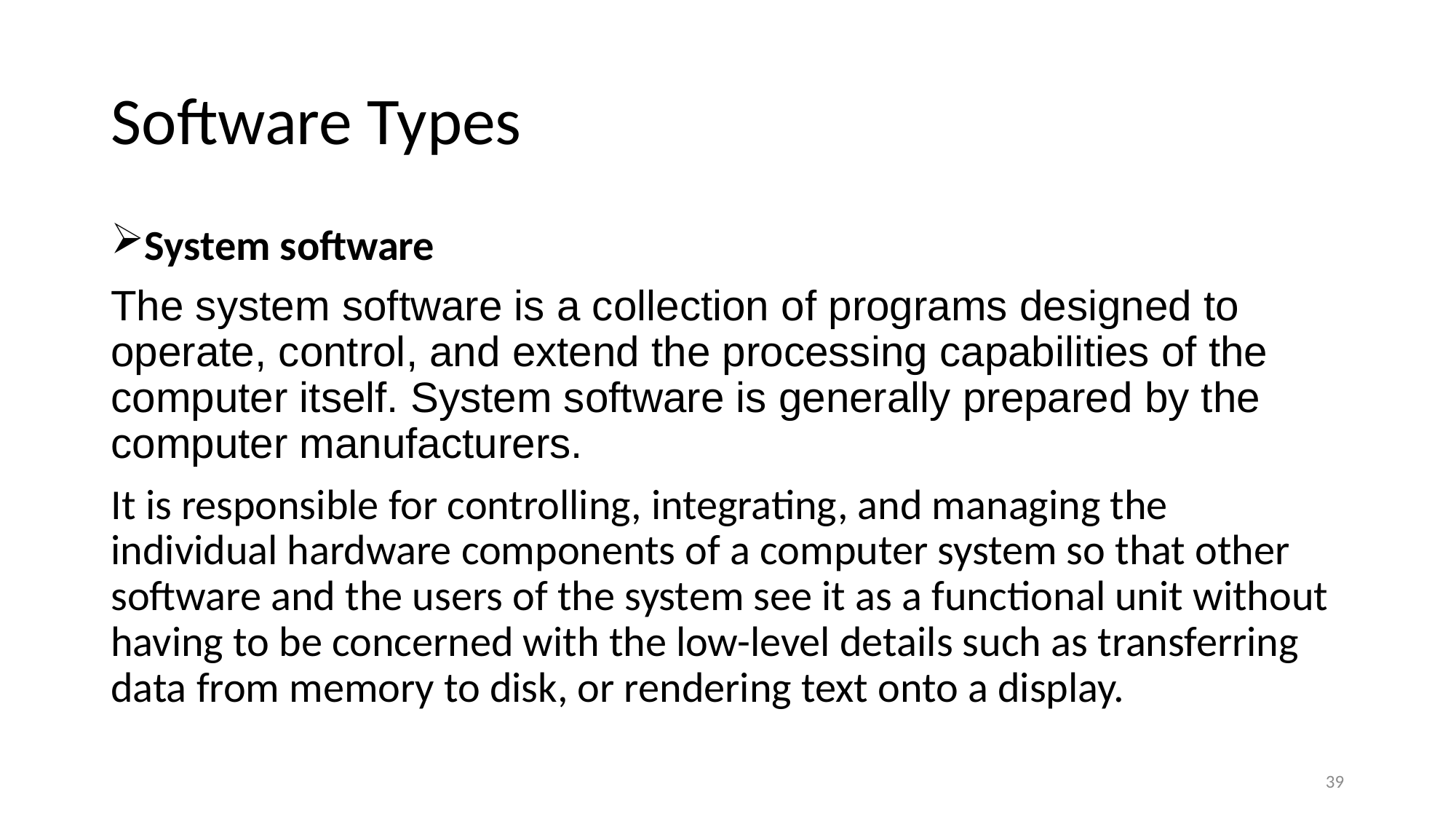

# Software Types
System software
The system software is a collection of programs designed to operate, control, and extend the processing capabilities of the computer itself. System software is generally prepared by the computer manufacturers.
It is responsible for controlling, integrating, and managing the individual hardware components of a computer system so that other software and the users of the system see it as a functional unit without having to be concerned with the low-level details such as transferring data from memory to disk, or rendering text onto a display.
39